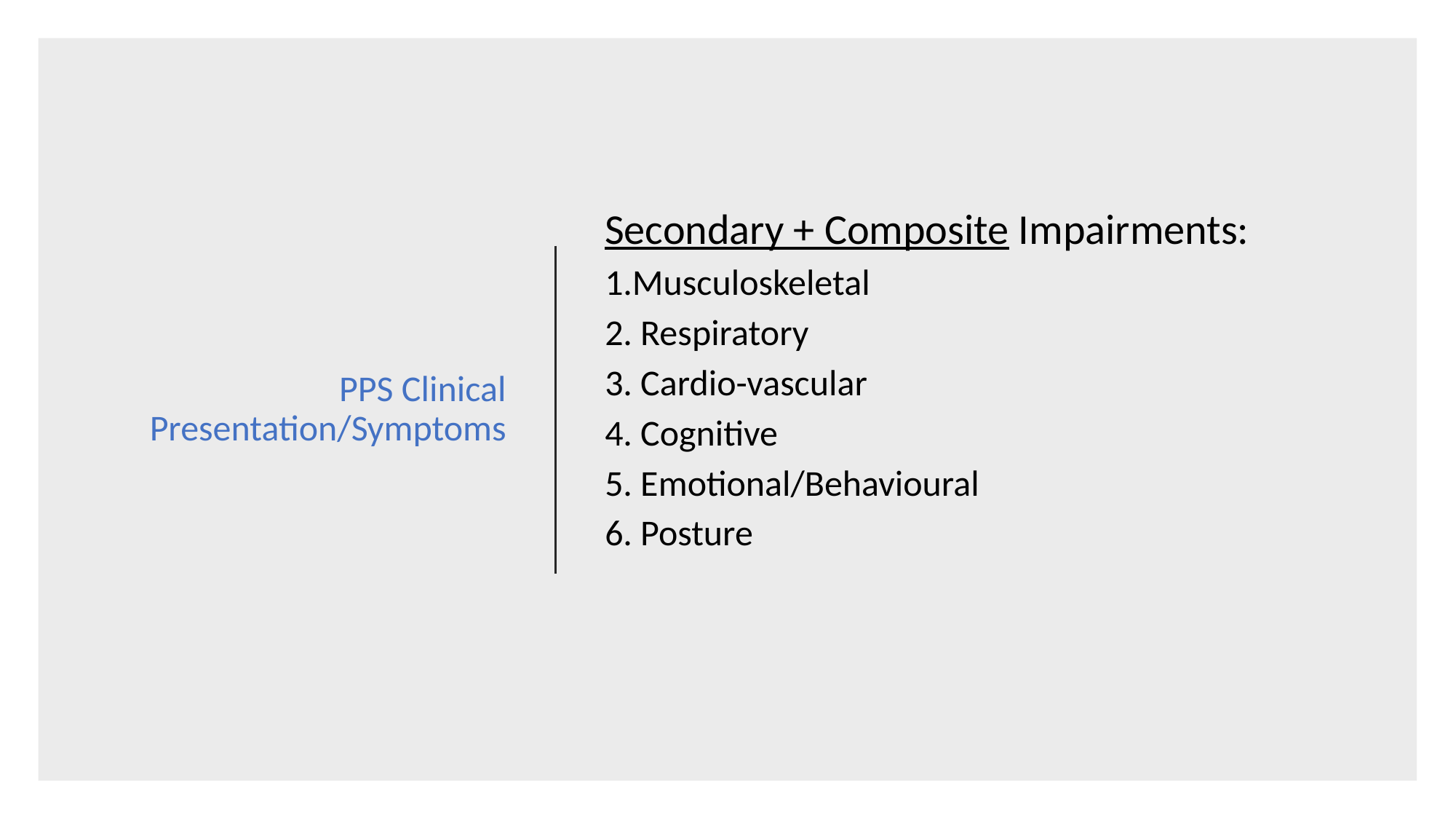

# PPS Clinical Presentation/Symptoms
Secondary + Composite Impairments:
Musculoskeletal
2. Respiratory
3. Cardio-vascular
4. Cognitive
5. Emotional/Behavioural
6. Posture